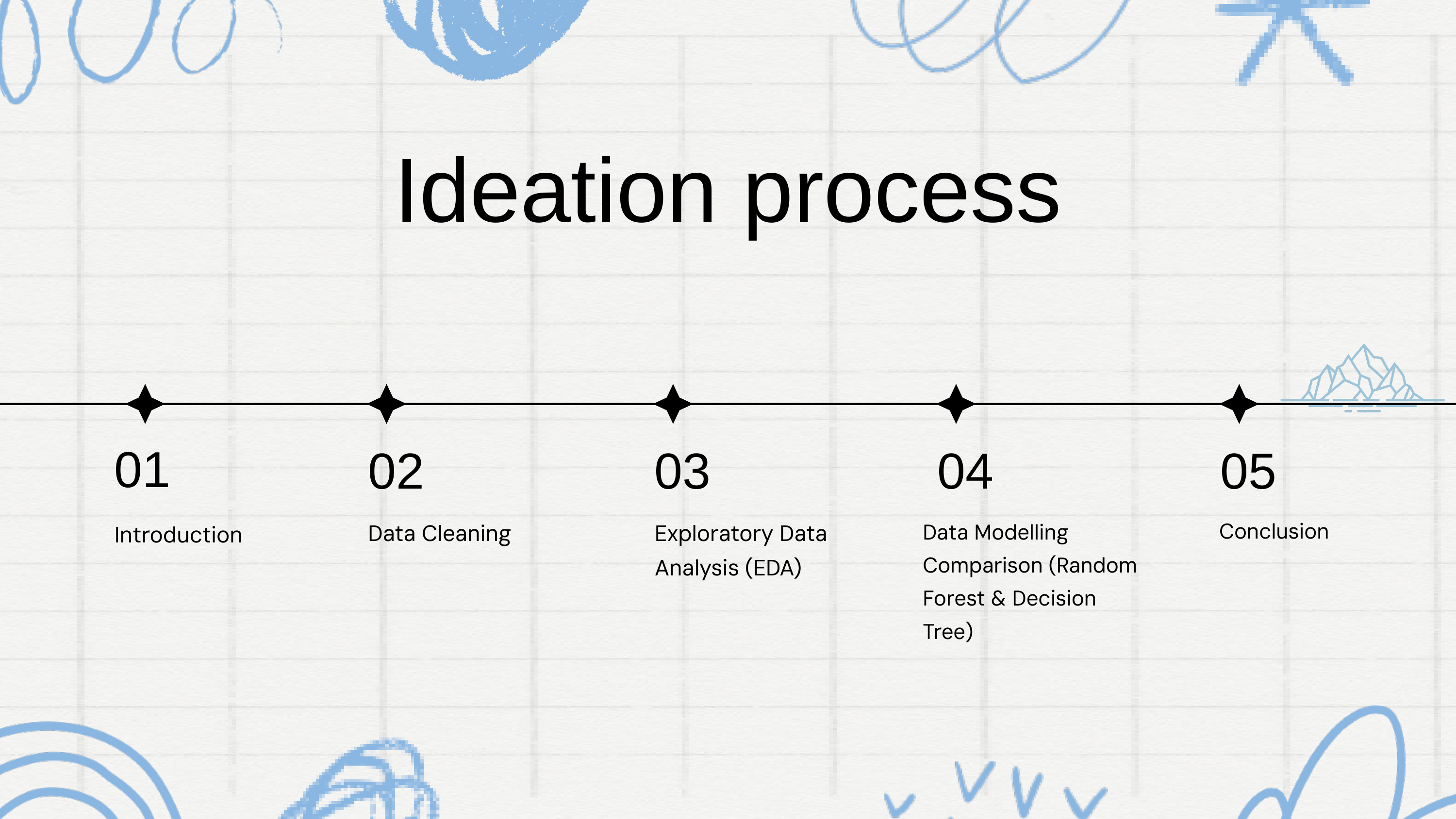

Ideation process

01
Introduction
02
03
04
05
Conclusion
Data Cleaning
Exploratory Data Analysis (EDA)
Data Modelling Comparison (Random Forest & Decision Tree)